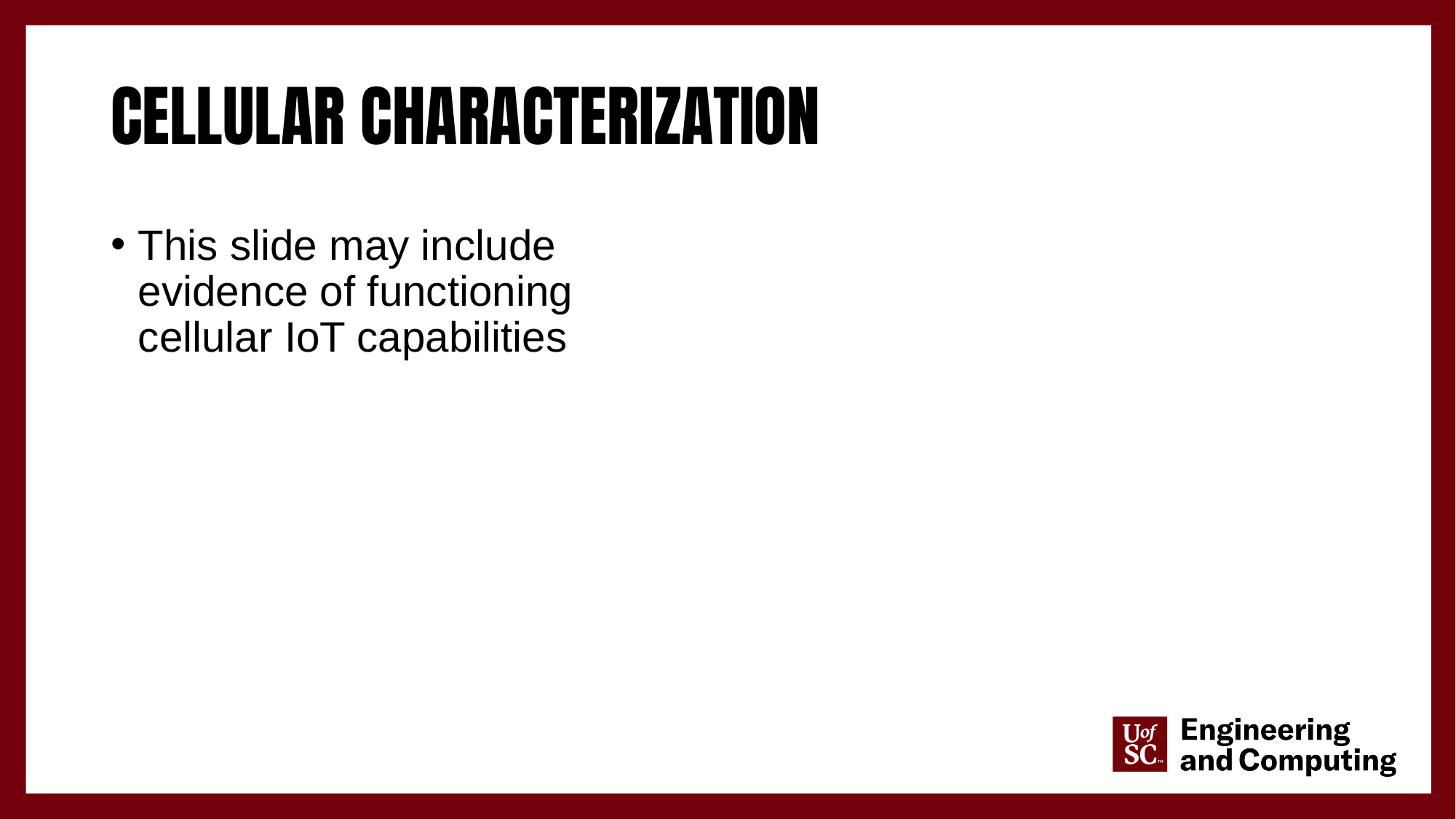

# Cellular Characterization
This slide may include evidence of functioning cellular IoT capabilities